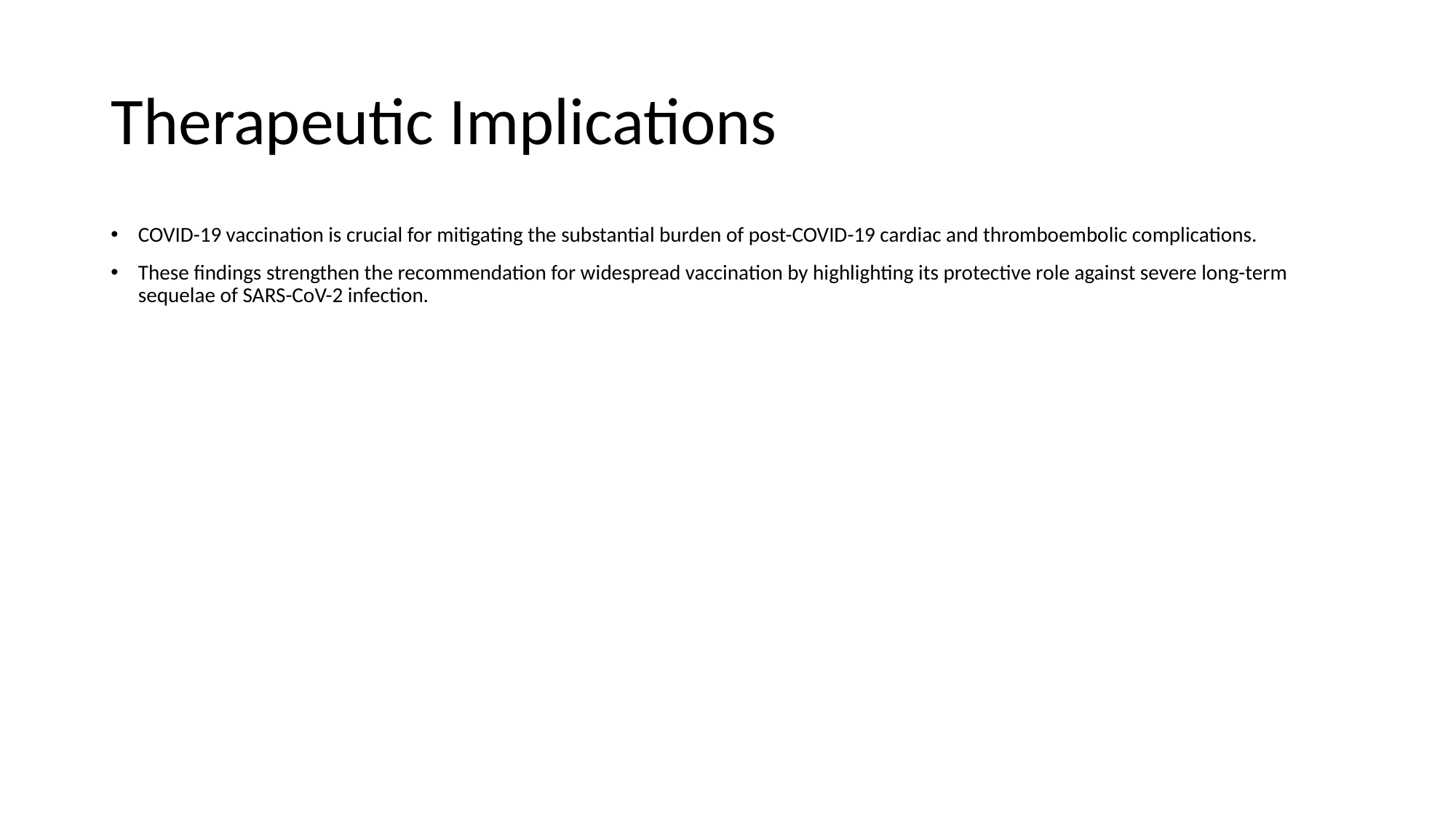

# Therapeutic Implications
COVID-19 vaccination is crucial for mitigating the substantial burden of post-COVID-19 cardiac and thromboembolic complications.
These findings strengthen the recommendation for widespread vaccination by highlighting its protective role against severe long-term sequelae of SARS-CoV-2 infection.